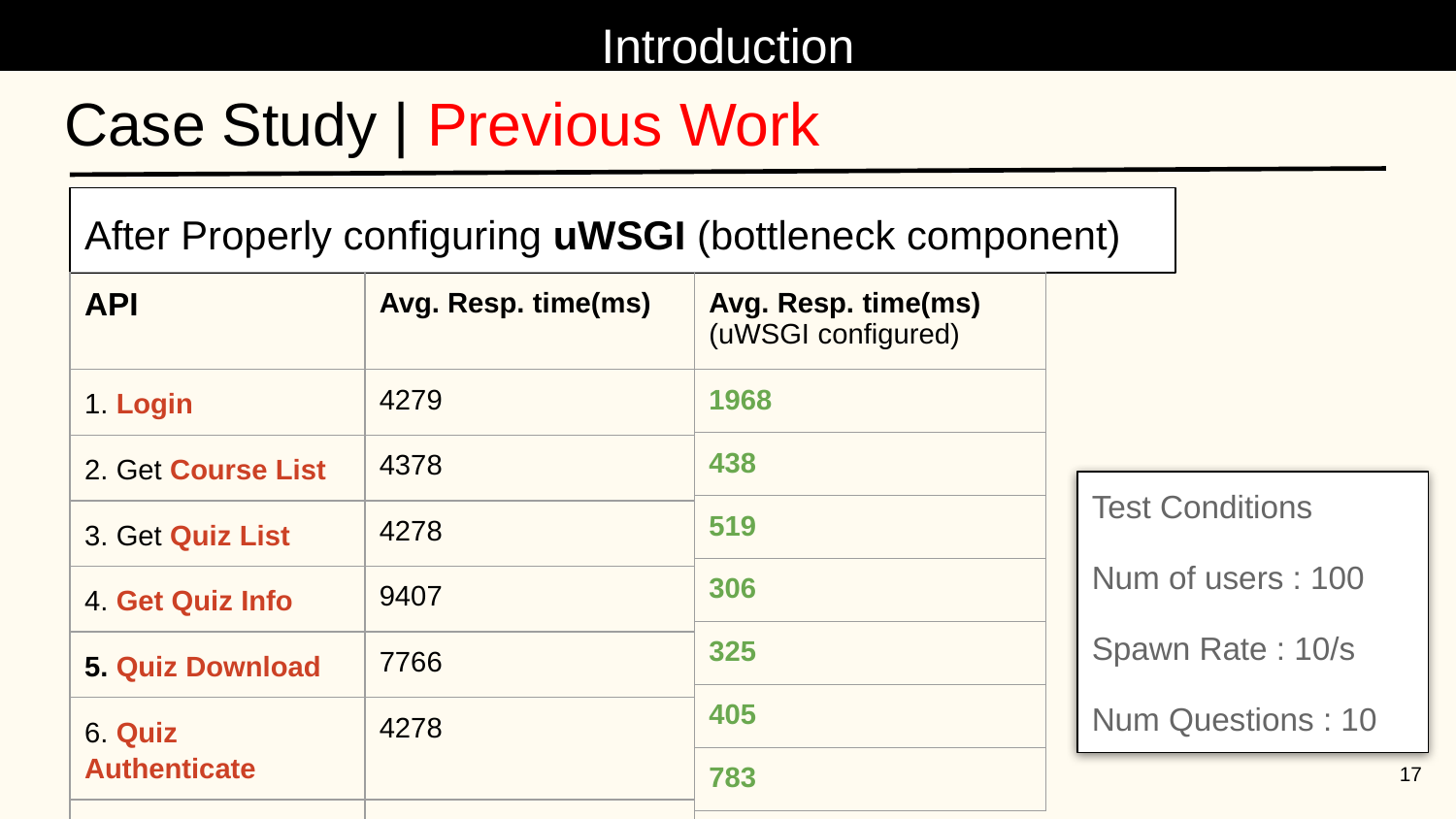

Introduction

# Case Study | Previous Work
After Properly configuring uWSGI (bottleneck component)
| API | Avg. Resp. time(ms) |
| --- | --- |
| 1. Login | 4279 |
| 2. Get Course List | 4378 |
| 3. Get Quiz List | 4278 |
| 4. Get Quiz Info | 9407 |
| 5. Quiz Download | 7766 |
| 6. Quiz Authenticate | 4278 |
| 7. Quiz Submit | 5704 |
| Avg. Resp. time(ms) (uWSGI configured) |
| --- |
| 1968 |
| 438 |
| 519 |
| 306 |
| 325 |
| 405 |
| 783 |
Test Conditions
Num of users : 100
Spawn Rate : 10/s
Num Questions : 10

17